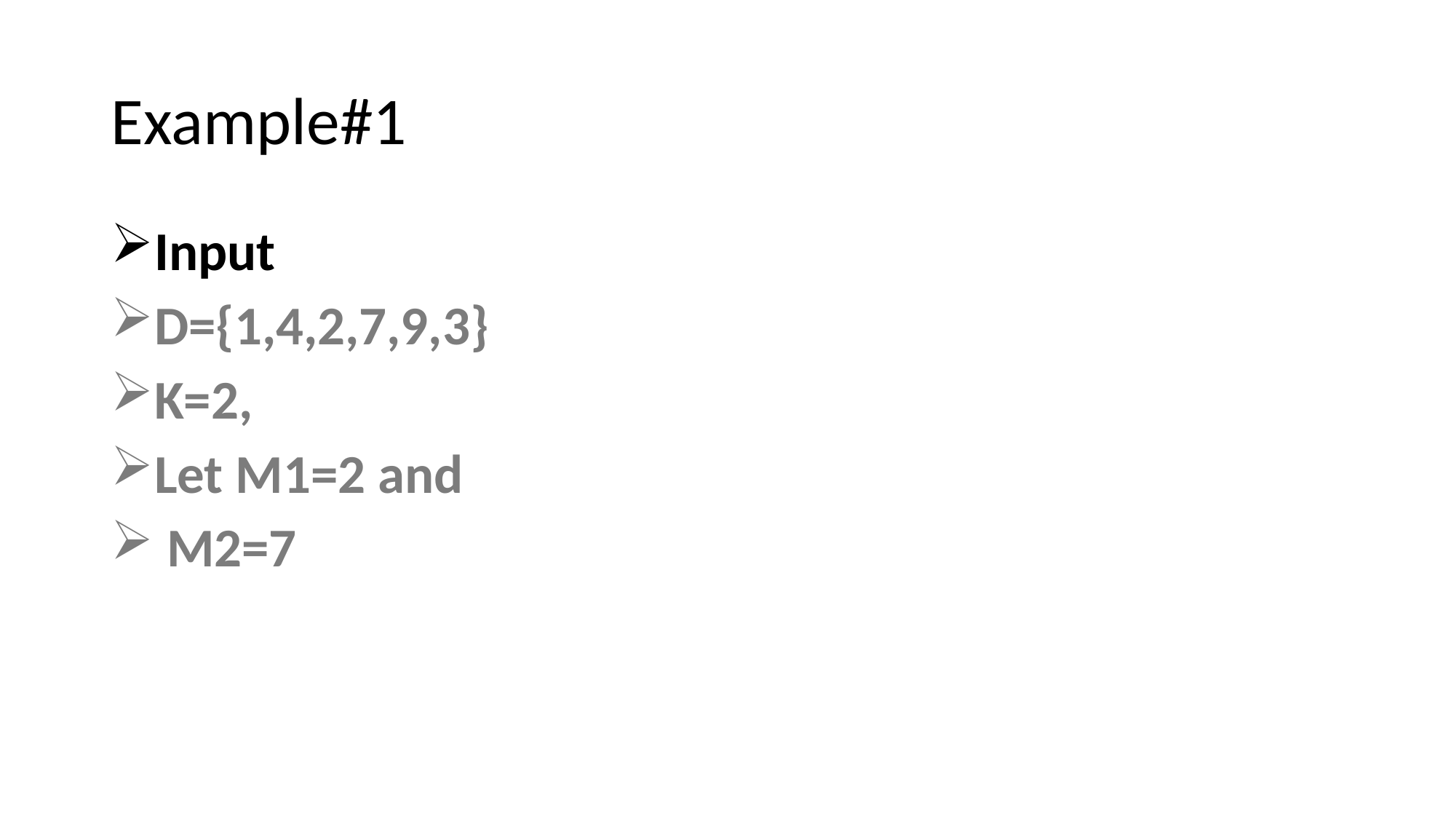

# Example#1
Input
D={1,4,2,7,9,3}
K=2,
Let M1=2 and
 M2=7